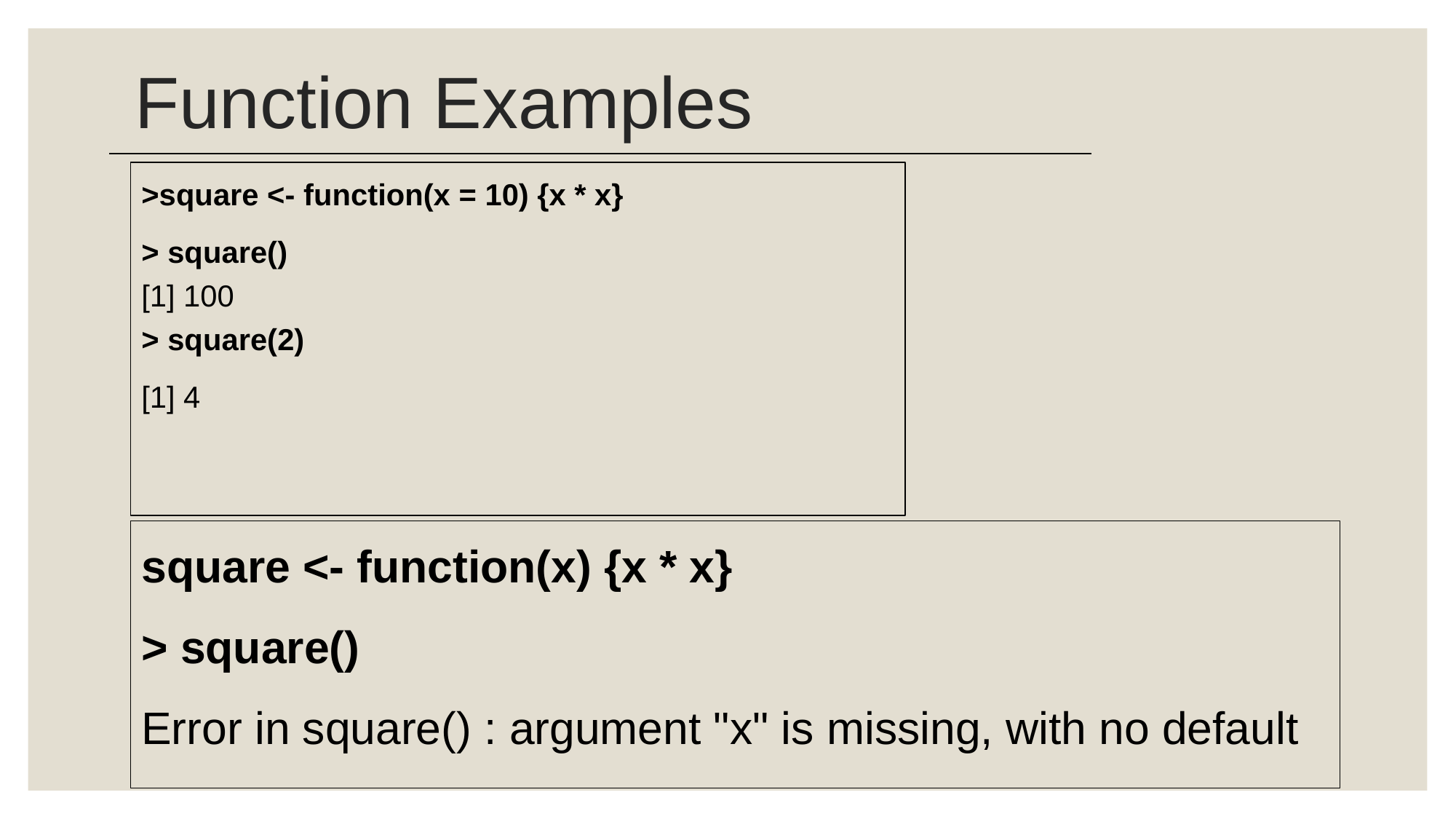

# Function Examples
>square <- function(x = 10) {x * x}
> square()
[1] 100
> square(2)
[1] 4
square <- function(x) {x * x}
> square()
Error in square() : argument "x" is missing, with no default